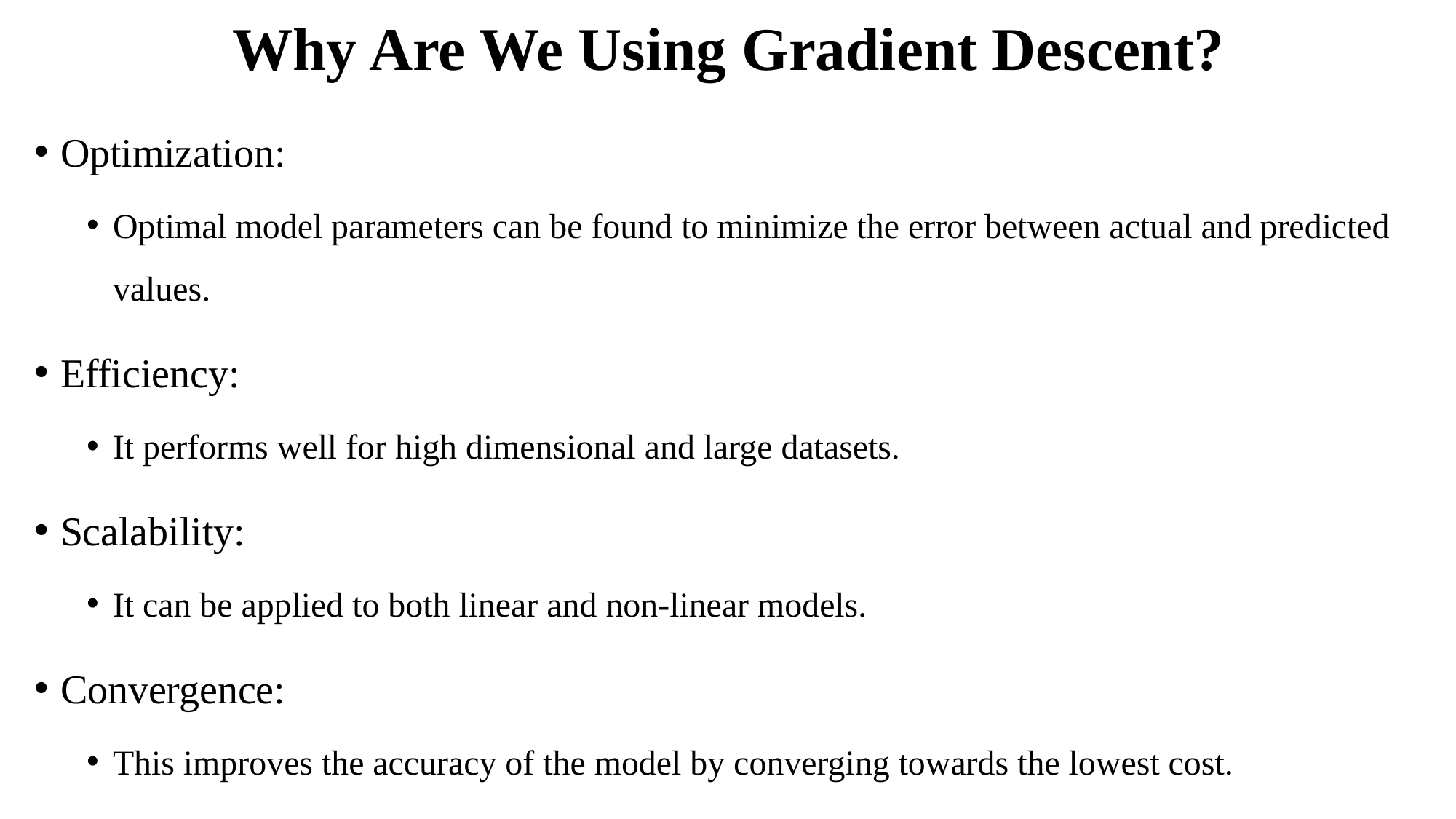

# Why Are We Using Gradient Descent?
Optimization:
Optimal model parameters can be found to minimize the error between actual and predicted values.
Efficiency:
It performs well for high dimensional and large datasets.
Scalability:
It can be applied to both linear and non-linear models.
Convergence:
This improves the accuracy of the model by converging towards the lowest cost.